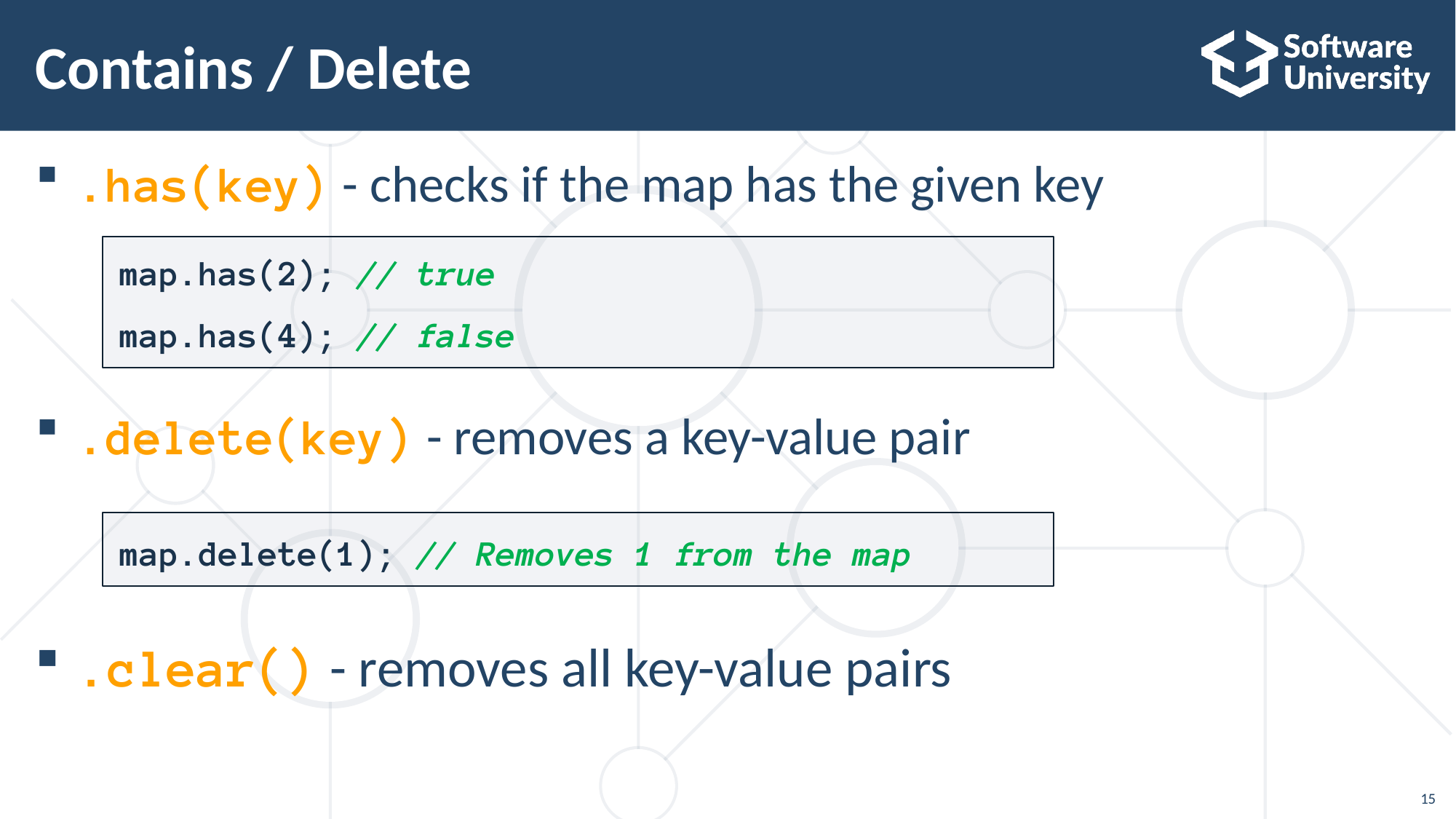

# Contains / Delete
.has(key) - checks if the map has the given key
.delete(key) - removes a key-value pair
.clear() - removes all key-value pairs

map.has(2); // true
map.has(4); // false
map.delete(1); // Removes 1 from the map
15